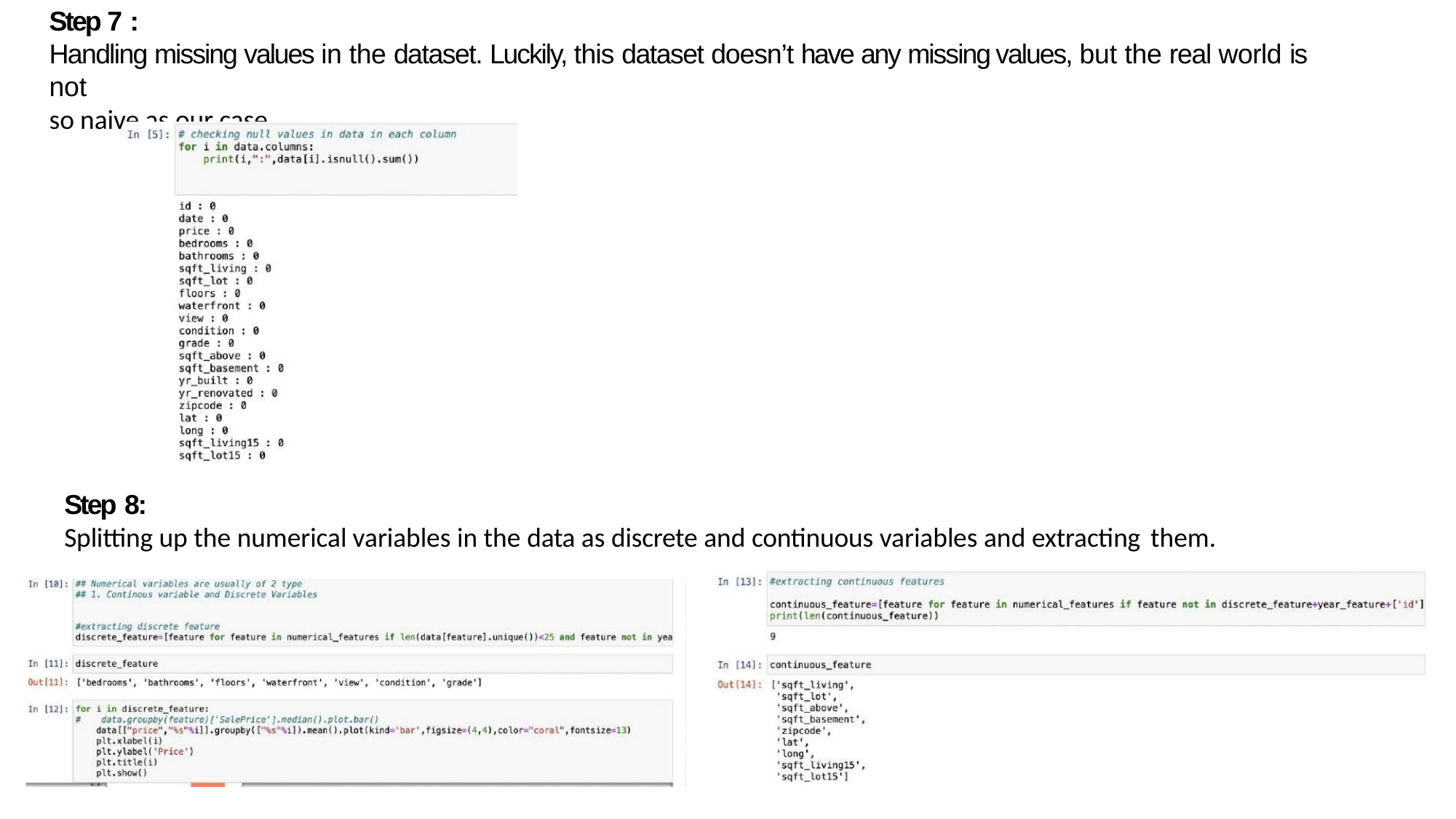

Step 7 :
Handling missing values in the dataset. Luckily, this dataset doesn’t have any missing values, but the real world is not
so naive as our case.

Step 8:
Splitting up the numerical variables in the data as discrete and continuous variables and extracting them.